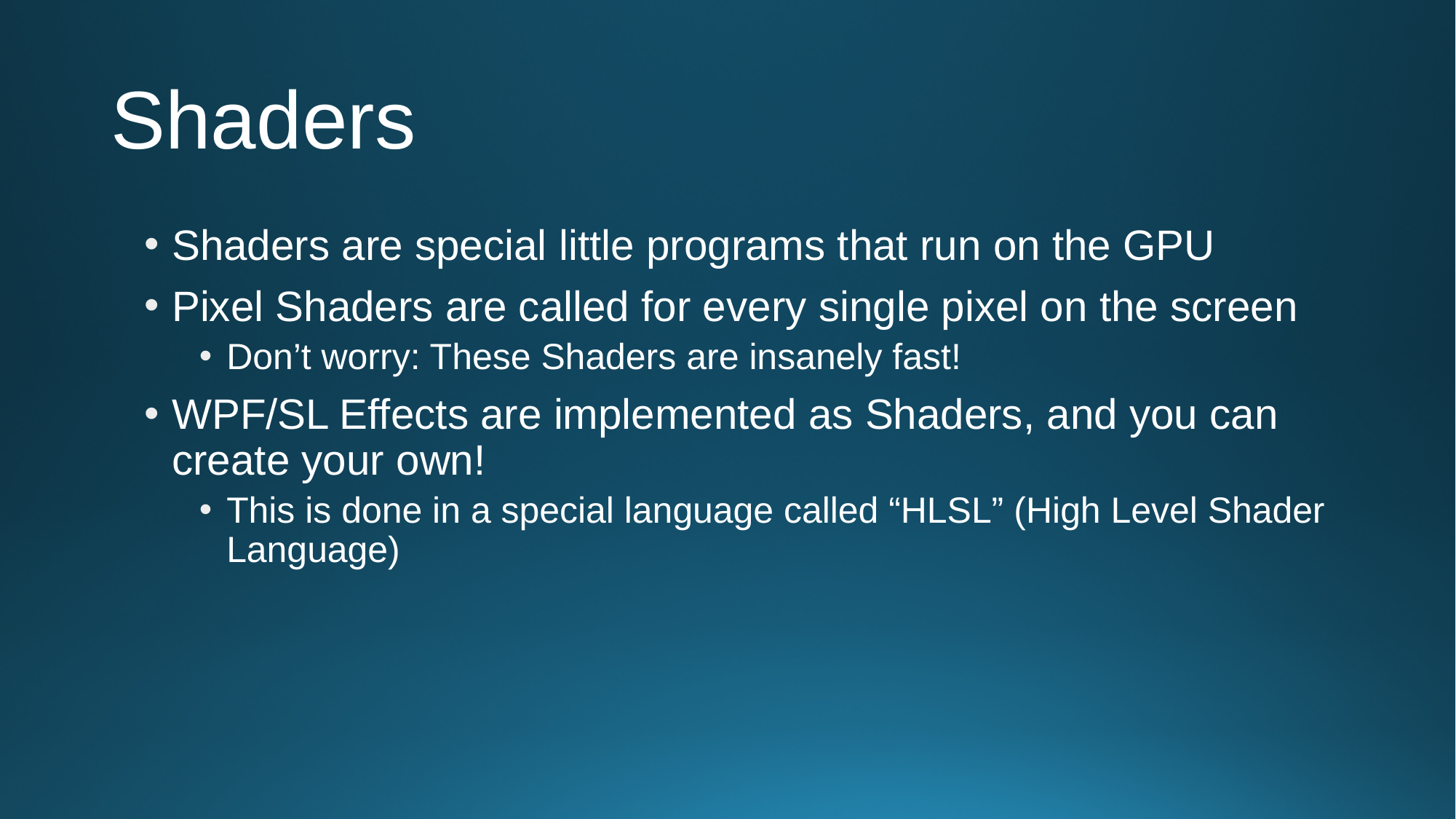

# Shaders
Shaders are special little programs that run on the GPU
Pixel Shaders are called for every single pixel on the screen
Don’t worry: These Shaders are insanely fast!
WPF/SL Effects are implemented as Shaders, and you can create your own!
This is done in a special language called “HLSL” (High Level Shader Language)